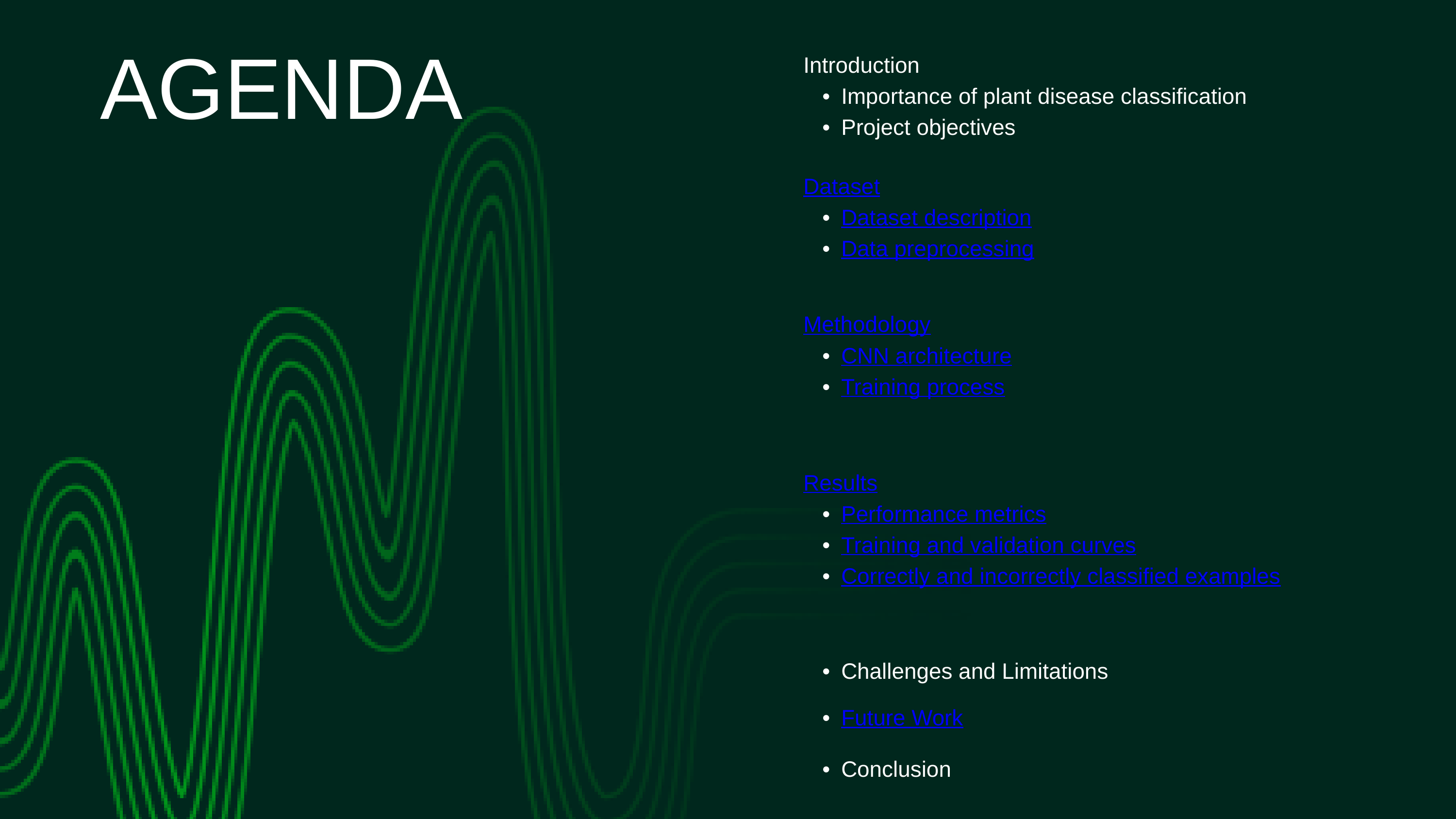

| Introduction Importance of plant disease classification Project objectives |
| --- |
| Dataset Dataset description Data preprocessing |
| Methodology CNN architecture Training process |
| Results Performance metrics Training and validation curves Correctly and incorrectly classified examples |
| Challenges and Limitations |
| Future Work |
| Conclusion |
AGENDA